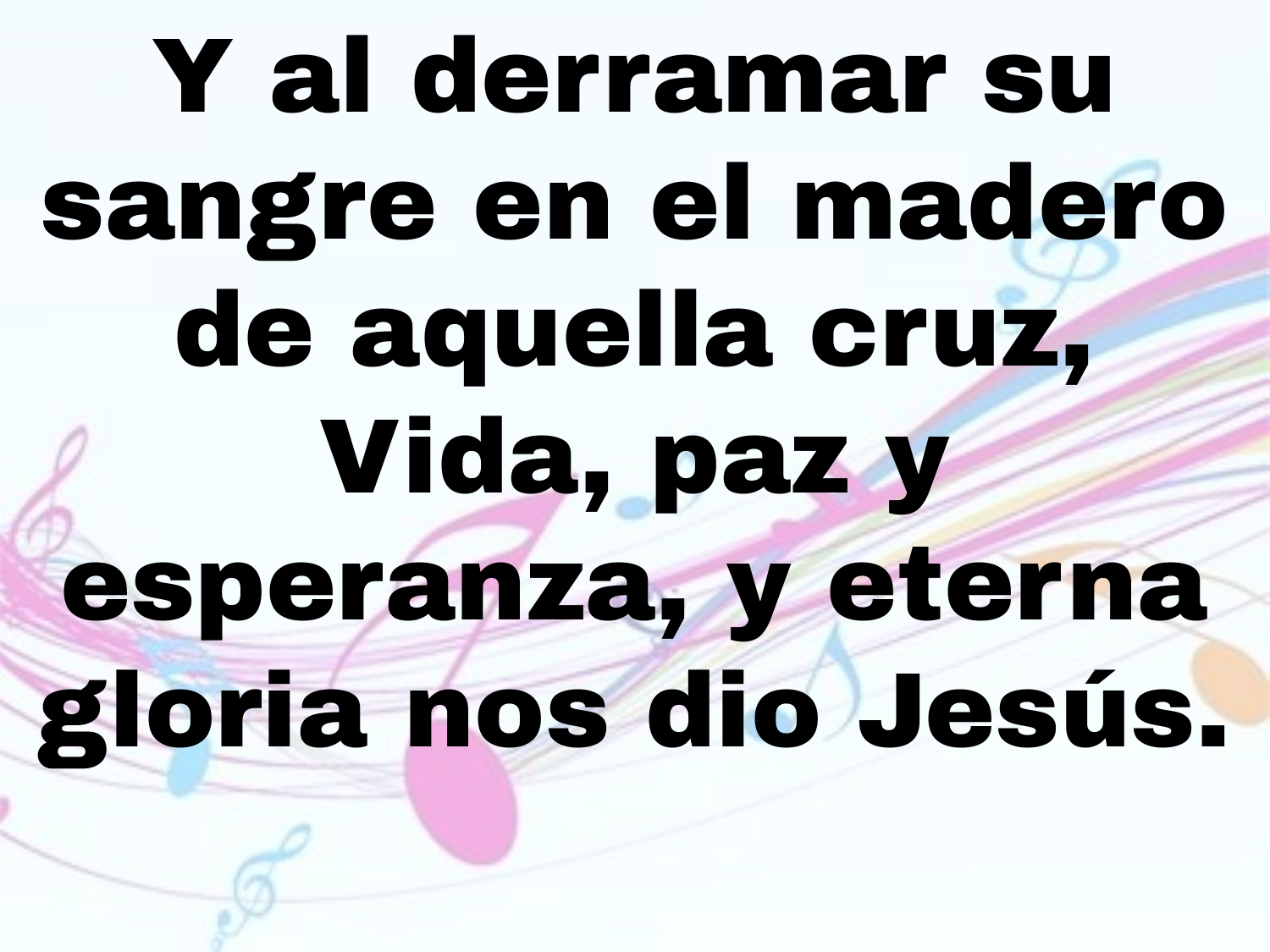

Y al derramar su sangre en el madero de aquella cruz, Vida, paz y esperanza, y eterna gloria nos dio Jesús.